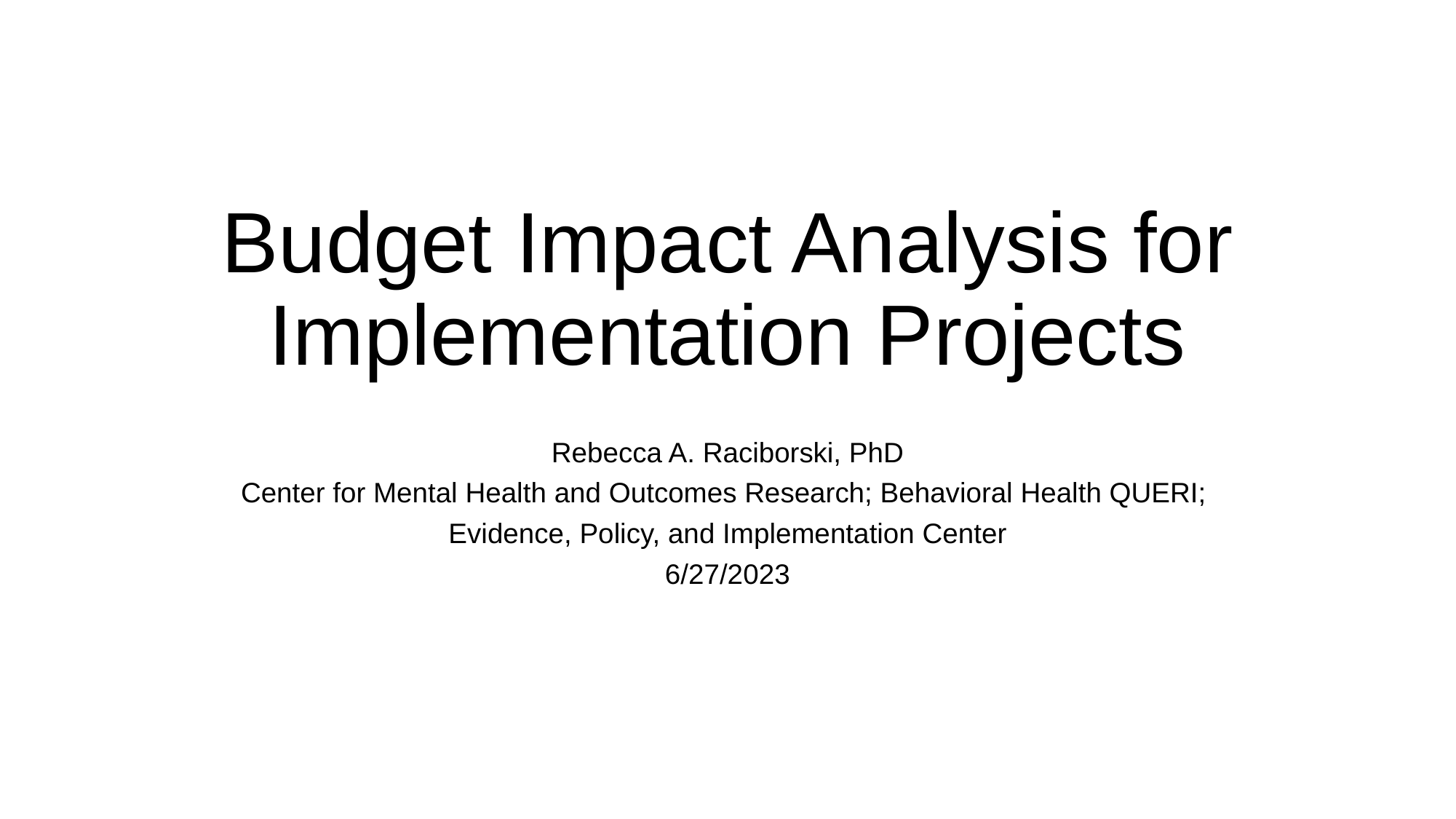

# Budget Impact Analysis for Implementation Projects
Rebecca A. Raciborski, PhD
Center for Mental Health and Outcomes Research; Behavioral Health QUERI;
Evidence, Policy, and Implementation Center
6/27/2023